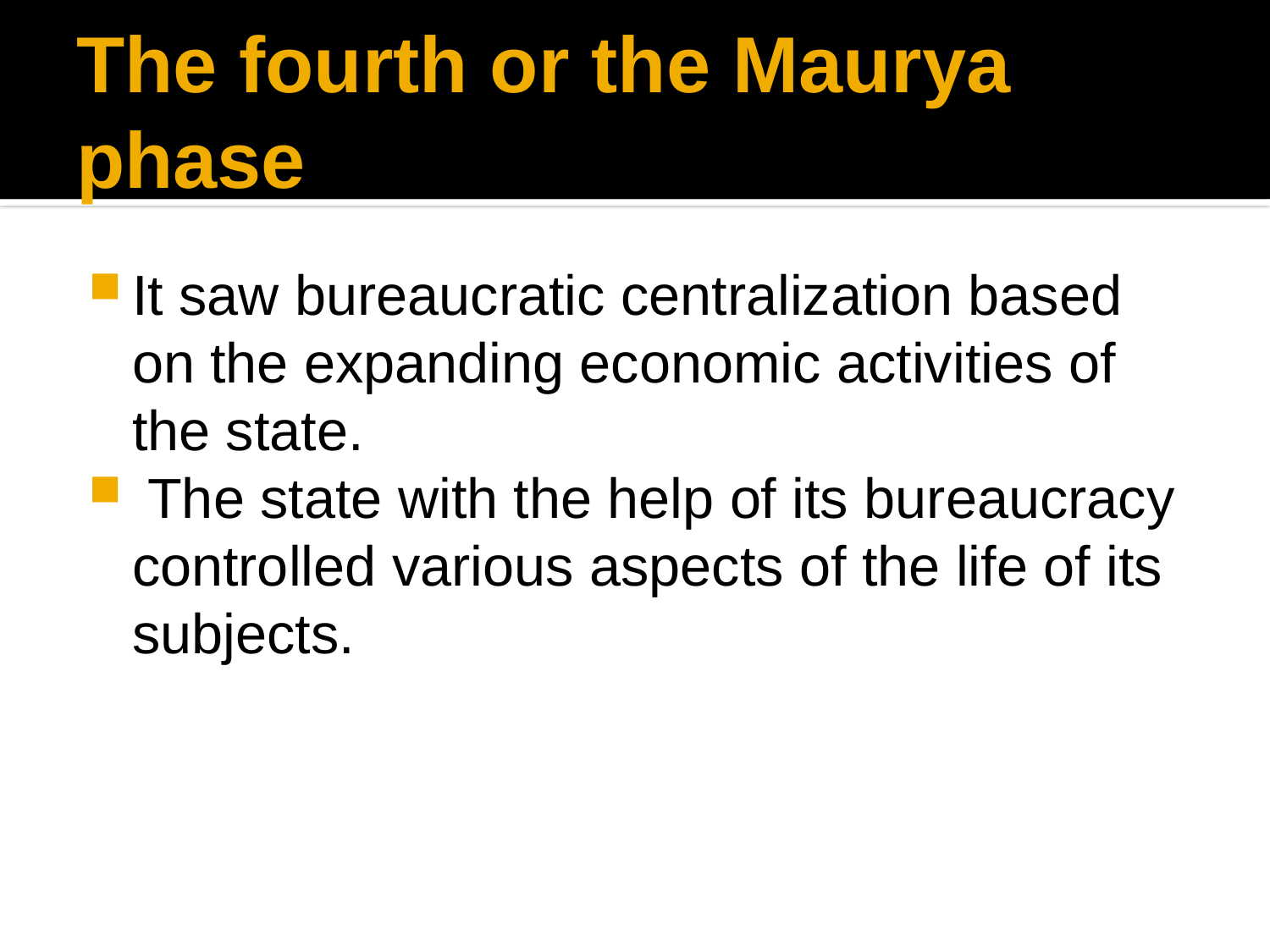

# The fourth or the Maurya phase
It saw bureaucratic centralization based on the expanding economic activities of the state.
 The state with the help of its bureaucracy controlled various aspects of the life of its subjects.